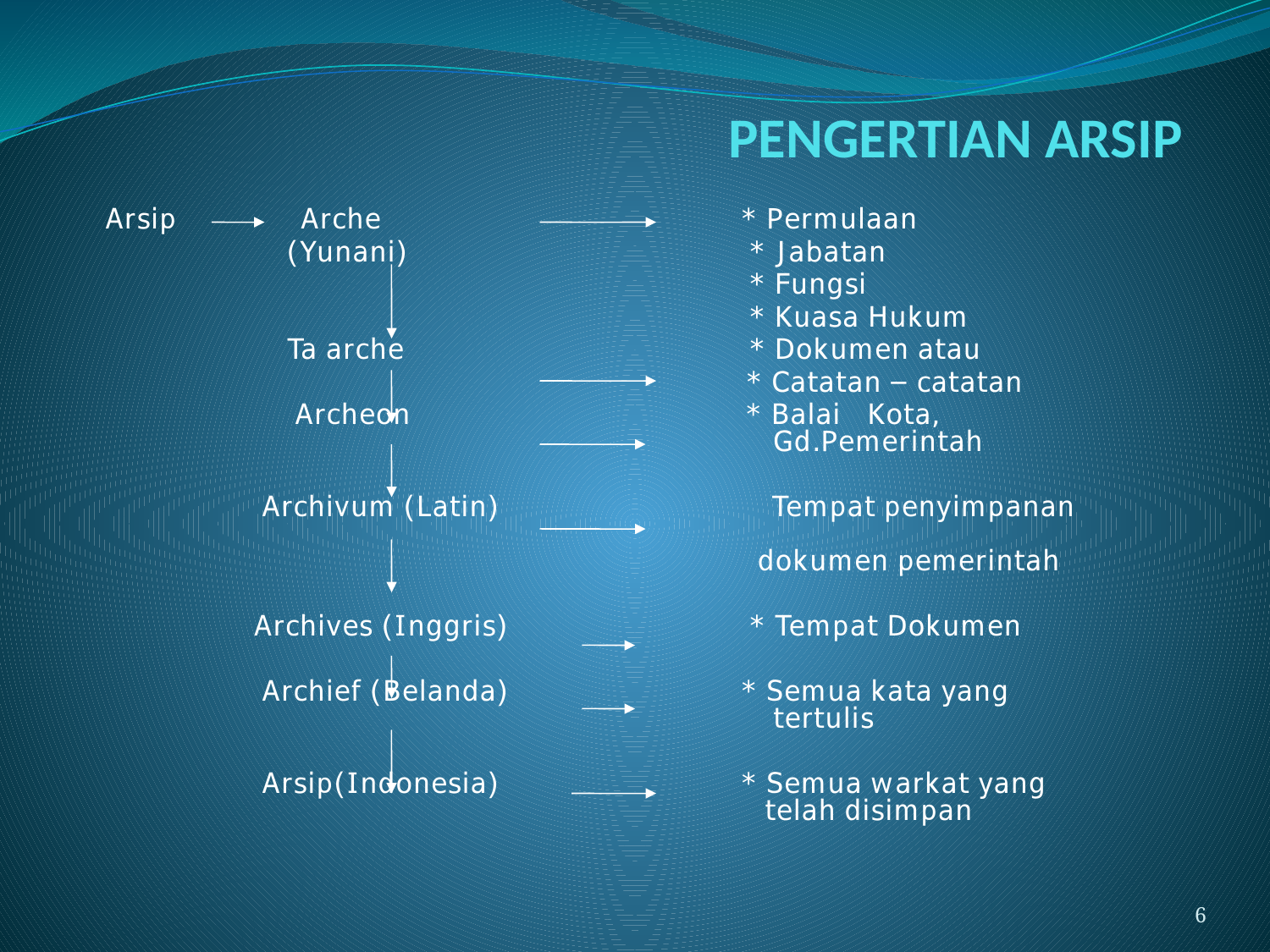

# PENGERTIAN ARSIP
Arsip               Arche	     	 	* Permulaan
                      (Yunani)          		 * Jabatan
                                  	      		 * Fungsi
                                                      	 	 * Kuasa Hukum
                      Ta arche                 	 	 * Dokumen atau
	                                          	                * Catatan – catatan
                       Archeon                    	                * Balai 	Kota, 							    Gd.Pemerintah

                   Archivum (Latin)                                 Tempat penyimpanan         											                                 dokumen pemerintah

                  Archives (Inggris)      		 * Tempat Dokumen

                   Archief (Belanda)        		* Semua kata yang 						    tertulis

                   Arsip(Indonesia)          		* Semua warkat yang 						   telah disimpan

6